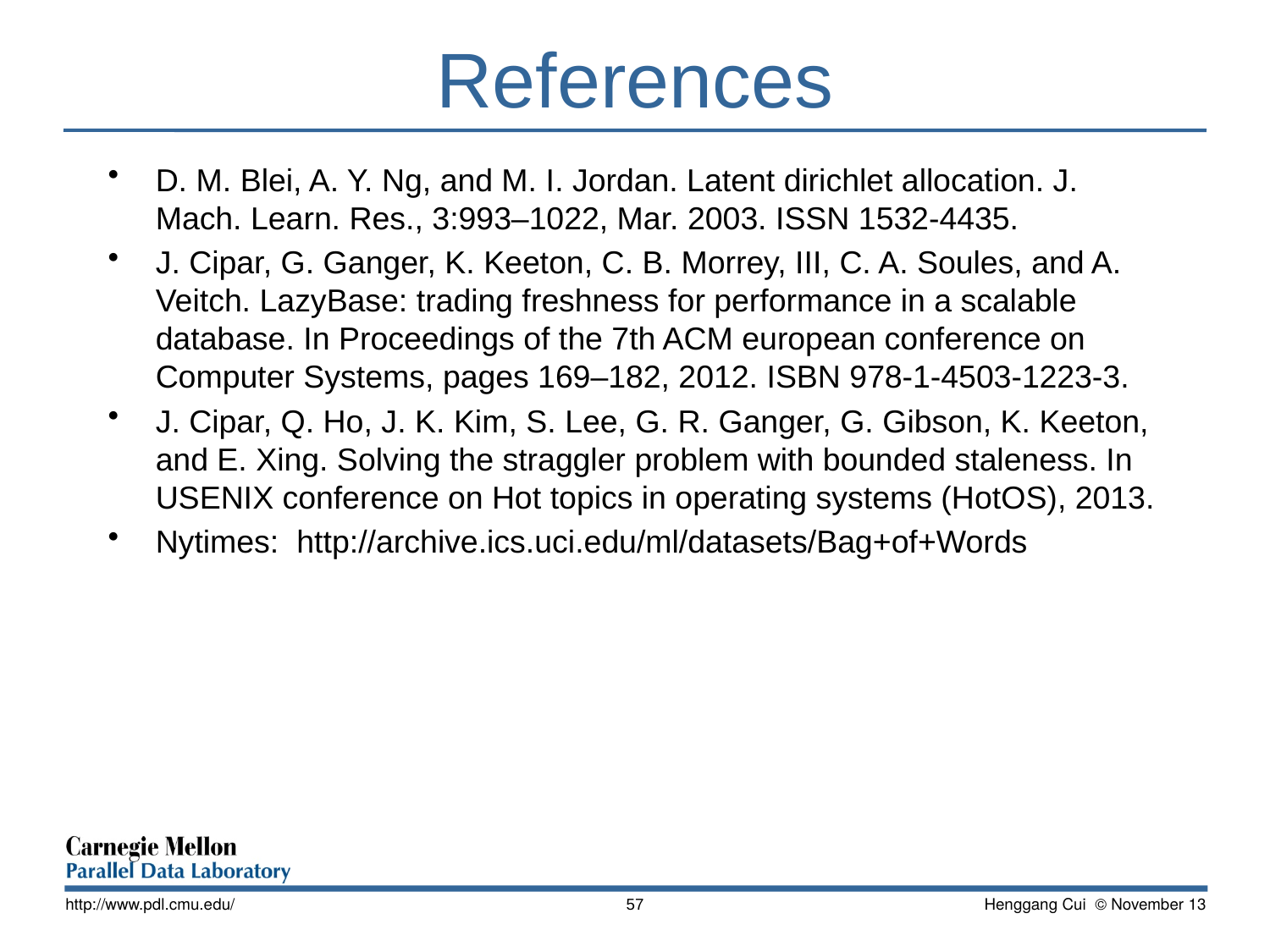

# References
D. M. Blei, A. Y. Ng, and M. I. Jordan. Latent dirichlet allocation. J. Mach. Learn. Res., 3:993–1022, Mar. 2003. ISSN 1532-4435.
J. Cipar, G. Ganger, K. Keeton, C. B. Morrey, III, C. A. Soules, and A. Veitch. LazyBase: trading freshness for performance in a scalable database. In Proceedings of the 7th ACM european conference on Computer Systems, pages 169–182, 2012. ISBN 978-1-4503-1223-3.
J. Cipar, Q. Ho, J. K. Kim, S. Lee, G. R. Ganger, G. Gibson, K. Keeton, and E. Xing. Solving the straggler problem with bounded staleness. In USENIX conference on Hot topics in operating systems (HotOS), 2013.
Nytimes:  http://archive.ics.uci.edu/ml/datasets/Bag+of+Words
http://www.pdl.cmu.edu/
57
   Henggang Cui  © November 13